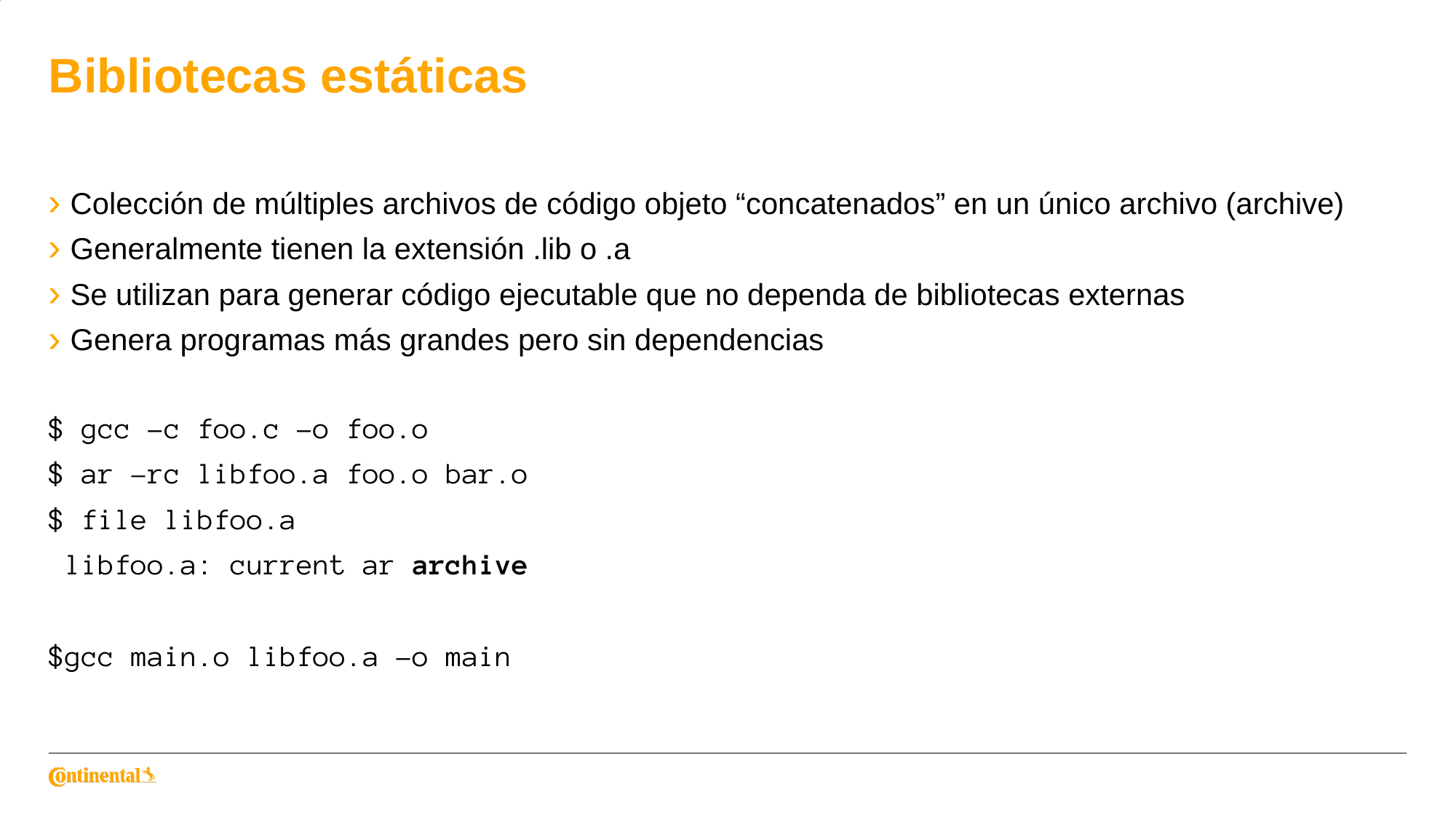

# Bibliotecas estáticas
Colección de múltiples archivos de código objeto “concatenados” en un único archivo (archive)
Generalmente tienen la extensión .lib o .a
Se utilizan para generar código ejecutable que no dependa de bibliotecas externas
Genera programas más grandes pero sin dependencias

$ gcc -c foo.c -o foo.o
$ ar –rc libfoo.a foo.o bar.o
$ file libfoo.a
 libfoo.a: current ar archive

$gcc main.o libfoo.a -o main